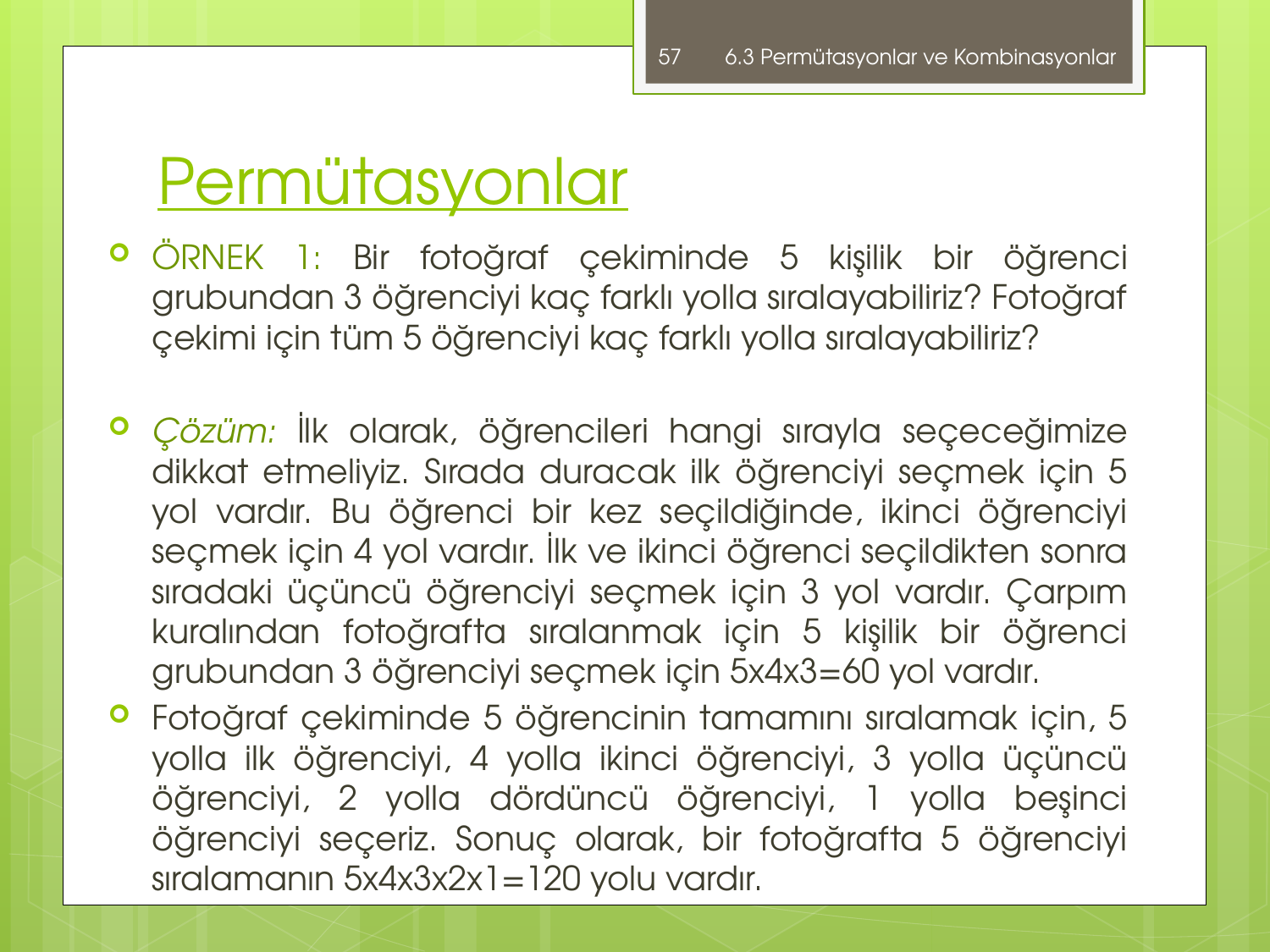

57
6.3 Permütasyonlar ve Kombinasyonlar
# Permütasyonlar
ÖRNEK 1: Bir fotoğraf çekiminde 5 kişilik bir öğrenci grubundan 3 öğrenciyi kaç farklı yolla sıralayabiliriz? Fotoğraf çekimi için tüm 5 öğrenciyi kaç farklı yolla sıralayabiliriz?

Çözüm: İlk olarak, öğrencileri hangi sırayla seçeceğimize dikkat etmeliyiz. Sırada duracak ilk öğrenciyi seçmek için 5 yol vardır. Bu öğrenci bir kez seçildiğinde, ikinci öğrenciyi seçmek için 4 yol vardır. İlk ve ikinci öğrenci seçildikten sonra sıradaki üçüncü öğrenciyi seçmek için 3 yol vardır. Çarpım kuralından fotoğrafta sıralanmak için 5 kişilik bir öğrenci grubundan 3 öğrenciyi seçmek için 5x4x3=60 yol vardır.
Fotoğraf çekiminde 5 öğrencinin tamamını sıralamak için, 5 yolla ilk öğrenciyi, 4 yolla ikinci öğrenciyi, 3 yolla üçüncü öğrenciyi, 2 yolla dördüncü öğrenciyi, 1 yolla beşinci öğrenciyi seçeriz. Sonuç olarak, bir fotoğrafta 5 öğrenciyi sıralamanın 5x4x3x2x1=120 yolu vardır.